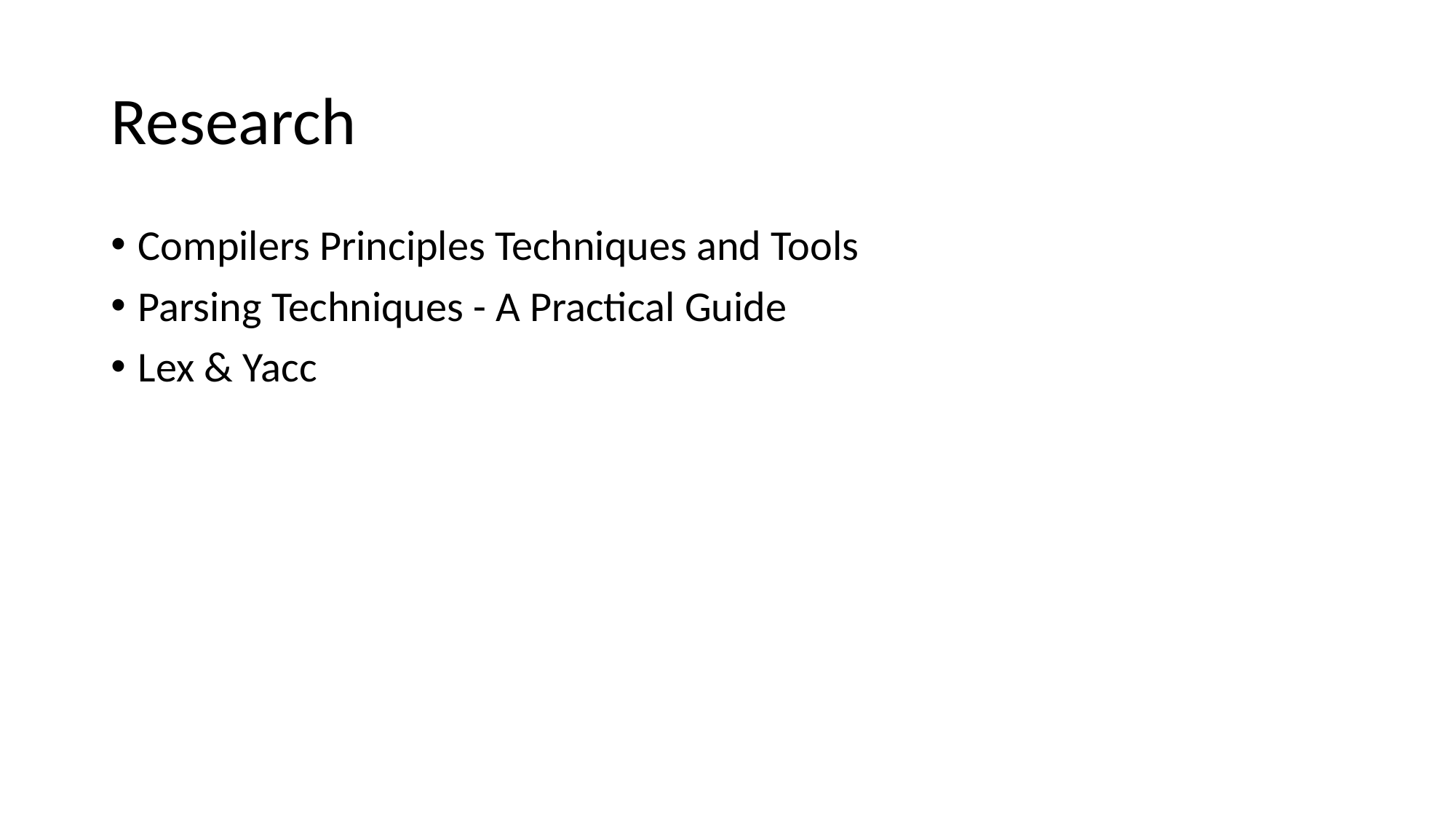

# Research
Compilers Principles Techniques and Tools
Parsing Techniques - A Practical Guide
Lex & Yacc